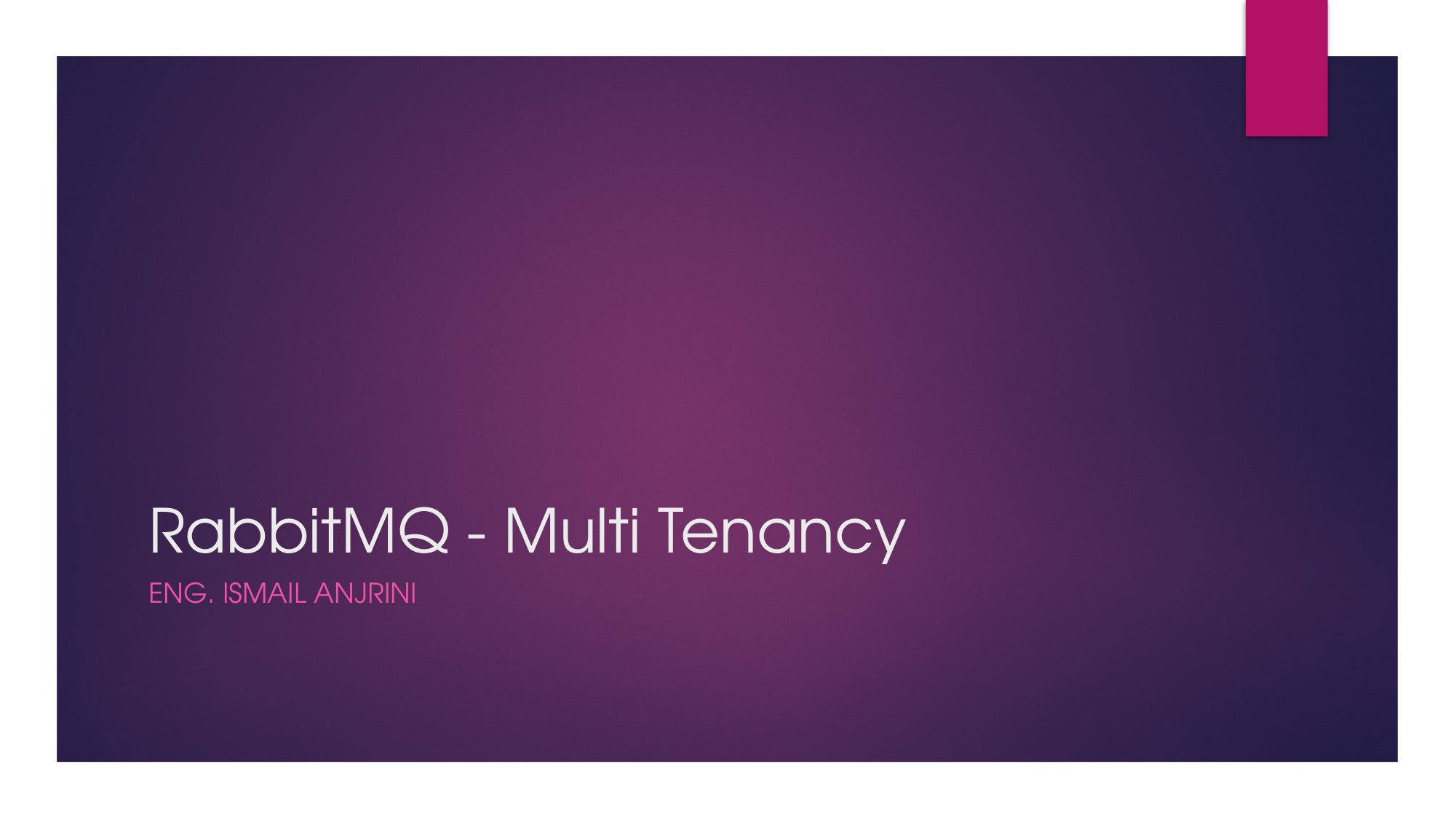

# RabbitMQ - Multi Tenancy
Eng. Ismail Anjrini